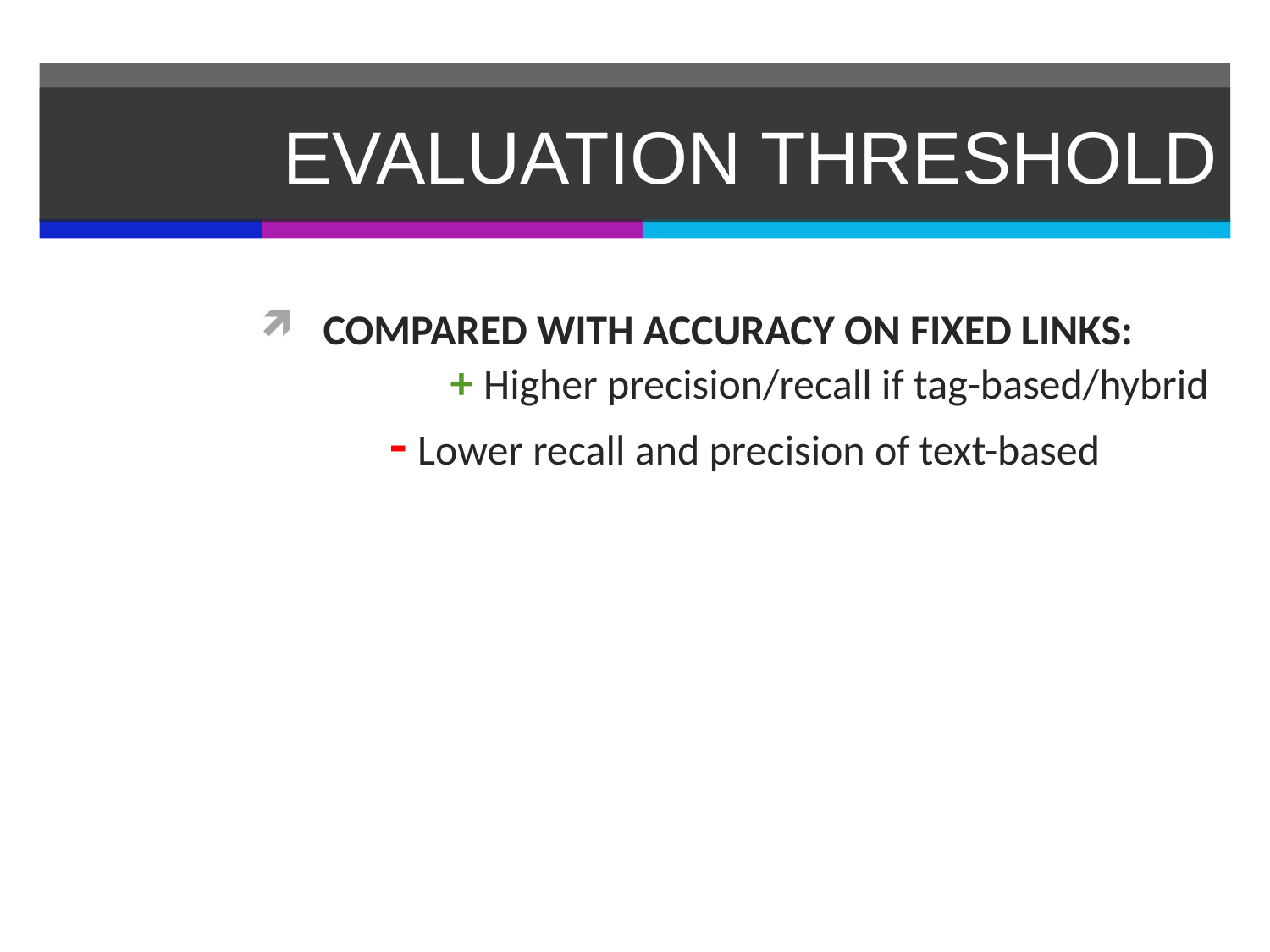

# EVALUATION THRESHOLD
COMPARED WITH ACCURACY ON FIXED LINKS:
 	+ Higher precision/recall if tag-based/hybrid
       - Lower recall and precision of text-based